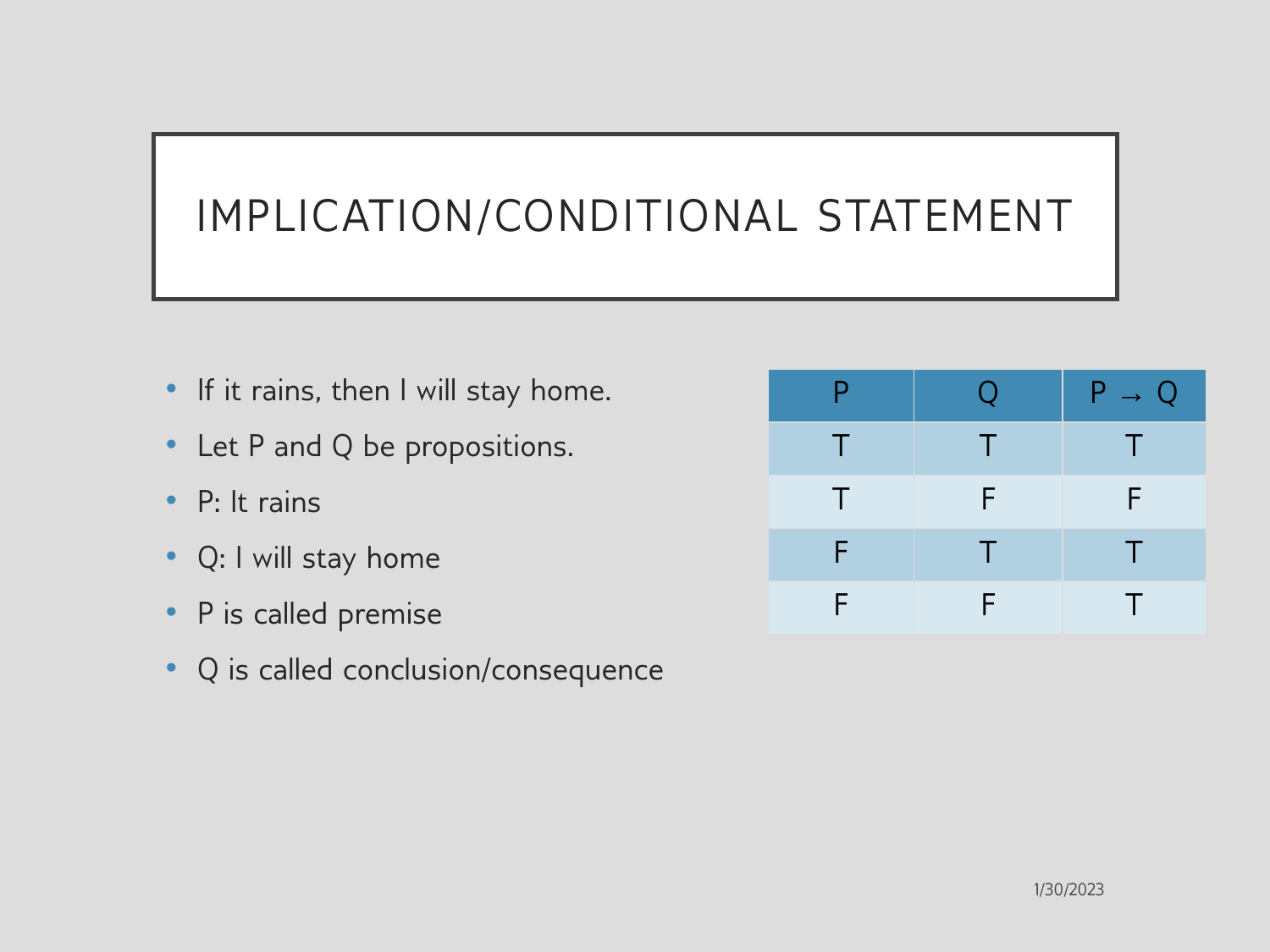

# Implication/CondiTional statement
If it rains, then I will stay home.
Let P and Q be propositions.
P: It rains
Q: I will stay home
P is called premise
Q is called conclusion/consequence
| P | Q | P → Q |
| --- | --- | --- |
| T | T | T |
| T | F | F |
| F | T | T |
| F | F | T |
1/30/2023